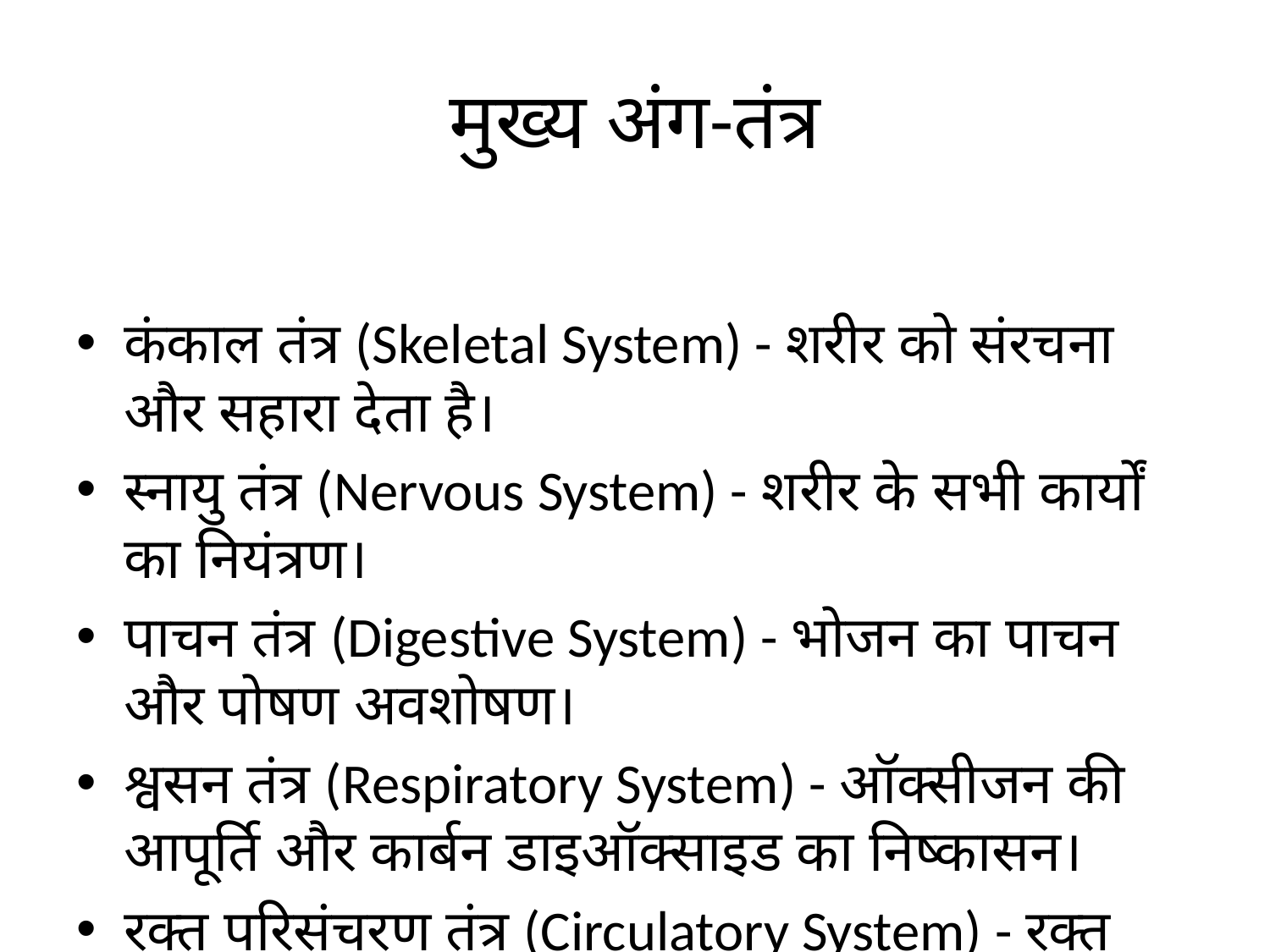

# मुख्य अंग-तंत्र

कंकाल तंत्र (Skeletal System) - शरीर को संरचना और सहारा देता है।
स्नायु तंत्र (Nervous System) - शरीर के सभी कार्यों का नियंत्रण।
पाचन तंत्र (Digestive System) - भोजन का पाचन और पोषण अवशोषण।
श्वसन तंत्र (Respiratory System) - ऑक्सीजन की आपूर्ति और कार्बन डाइऑक्साइड का निष्कासन।
रक्त परिसंचरण तंत्र (Circulatory System) - रक्त और पोषक तत्वों का परिवहन।